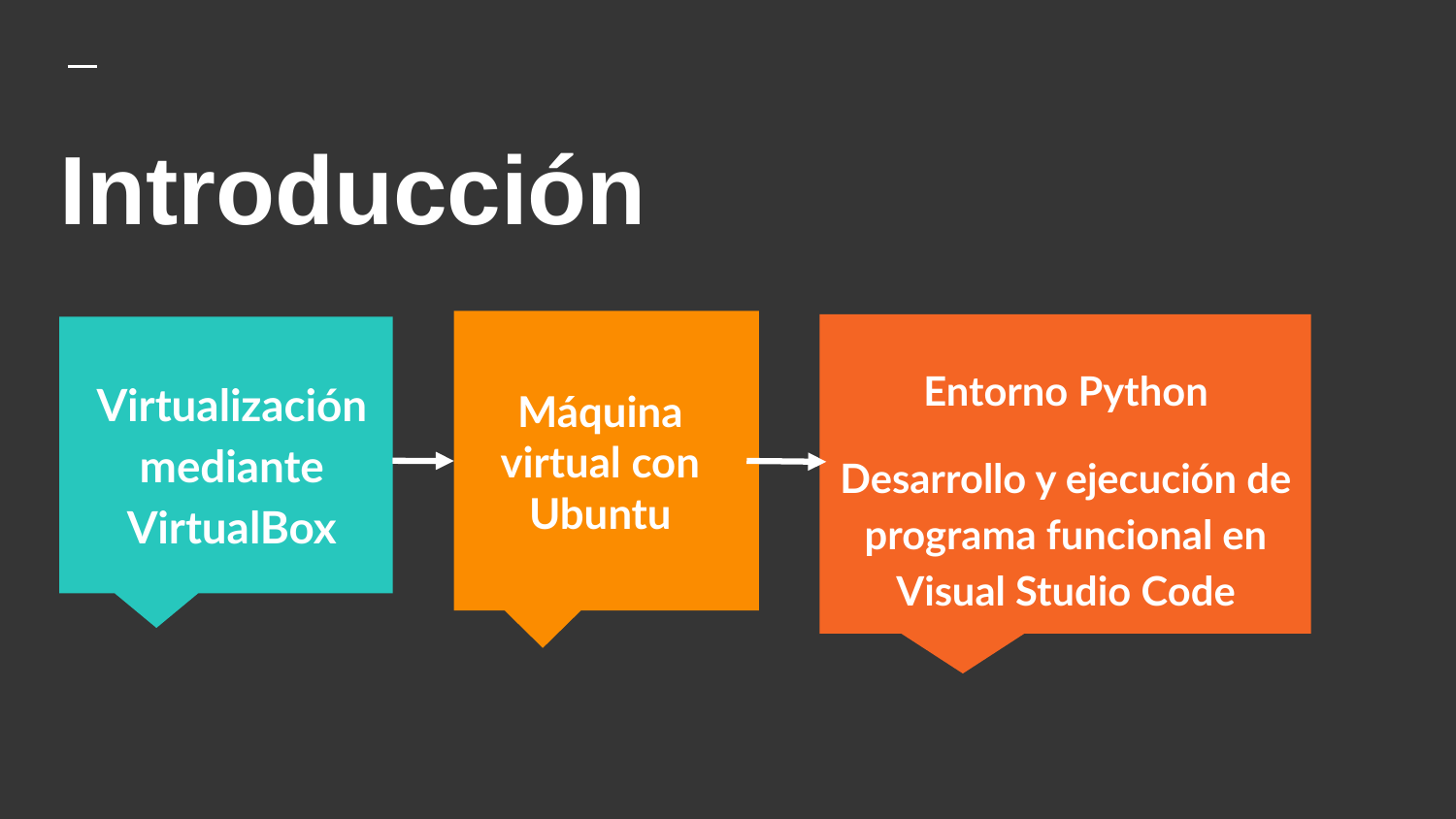

# Introducción
Entorno Python
Desarrollo y ejecución de programa funcional en Visual Studio Code

Máquina virtual con Ubuntu
Virtualización mediante VirtualBox